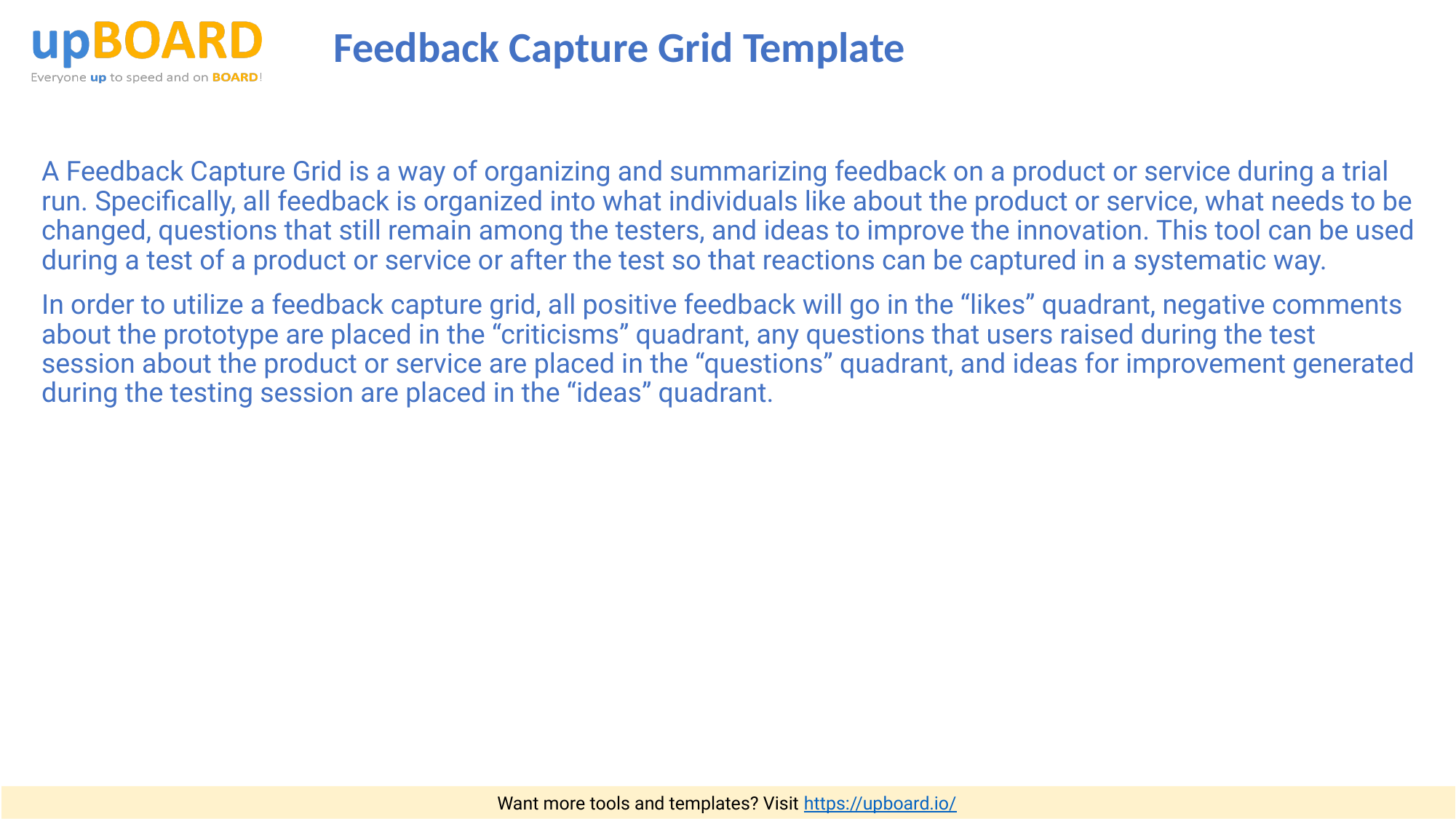

# Feedback Capture Grid Template
A Feedback Capture Grid is a way of organizing and summarizing feedback on a product or service during a trial run. Specifically, all feedback is organized into what individuals like about the product or service, what needs to be changed, questions that still remain among the testers, and ideas to improve the innovation. This tool can be used during a test of a product or service or after the test so that reactions can be captured in a systematic way.
In order to utilize a feedback capture grid, all positive feedback will go in the “likes” quadrant, negative comments about the prototype are placed in the “criticisms” quadrant, any questions that users raised during the test session about the product or service are placed in the “questions” quadrant, and ideas for improvement generated during the testing session are placed in the “ideas” quadrant.

Want more tools and templates? Visit https://upboard.io/